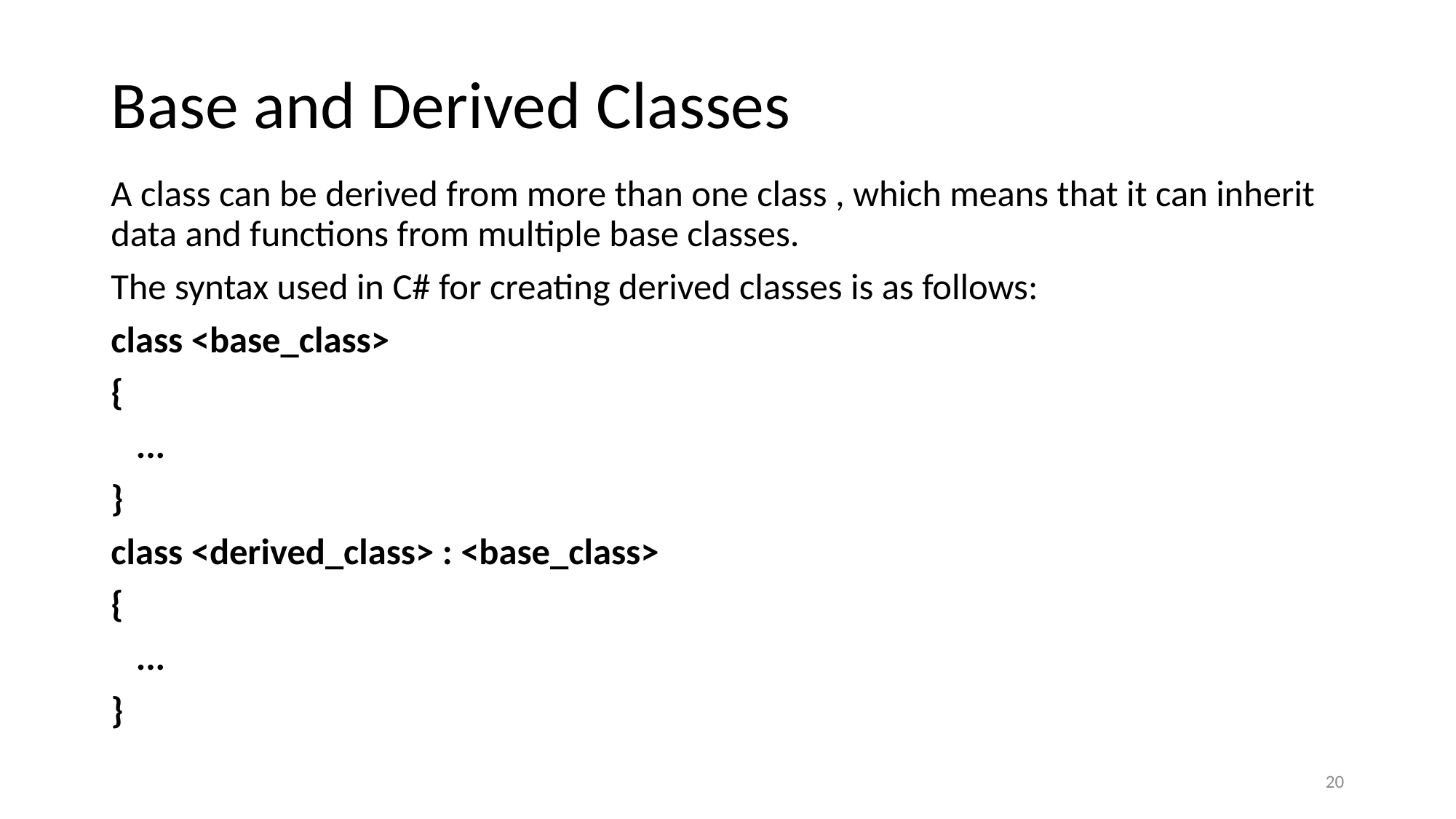

# Base and Derived Classes
A class can be derived from more than one class , which means that it can inherit data and functions from multiple base classes.
The syntax used in C# for creating derived classes is as follows:
class <base_class>
{
   ...
}
class <derived_class> : <base_class>
{
   ...
}
20